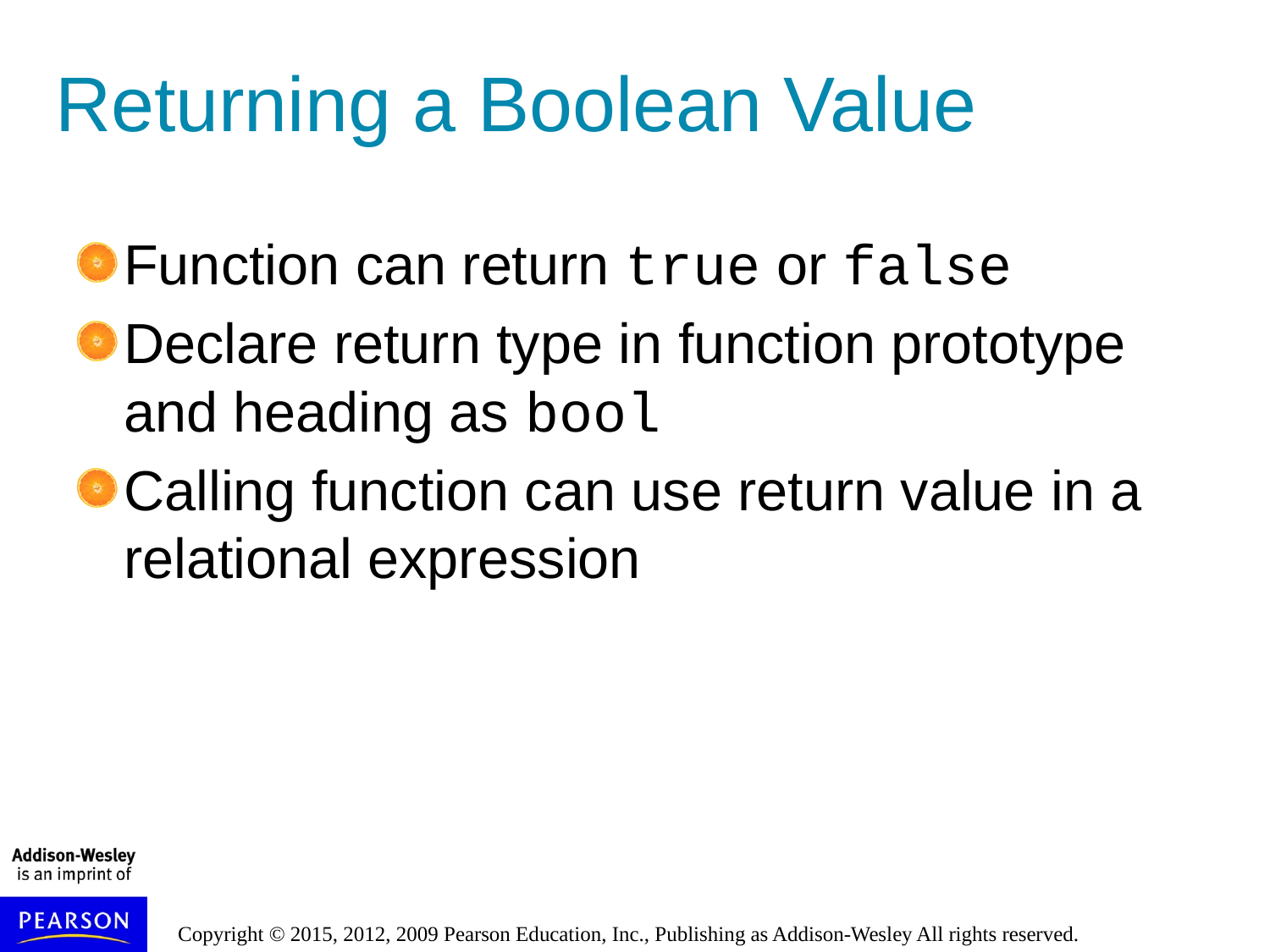

# Returning a Boolean Value
Function can return true or false
Declare return type in function prototype and heading as bool
Calling function can use return value in a relational expression